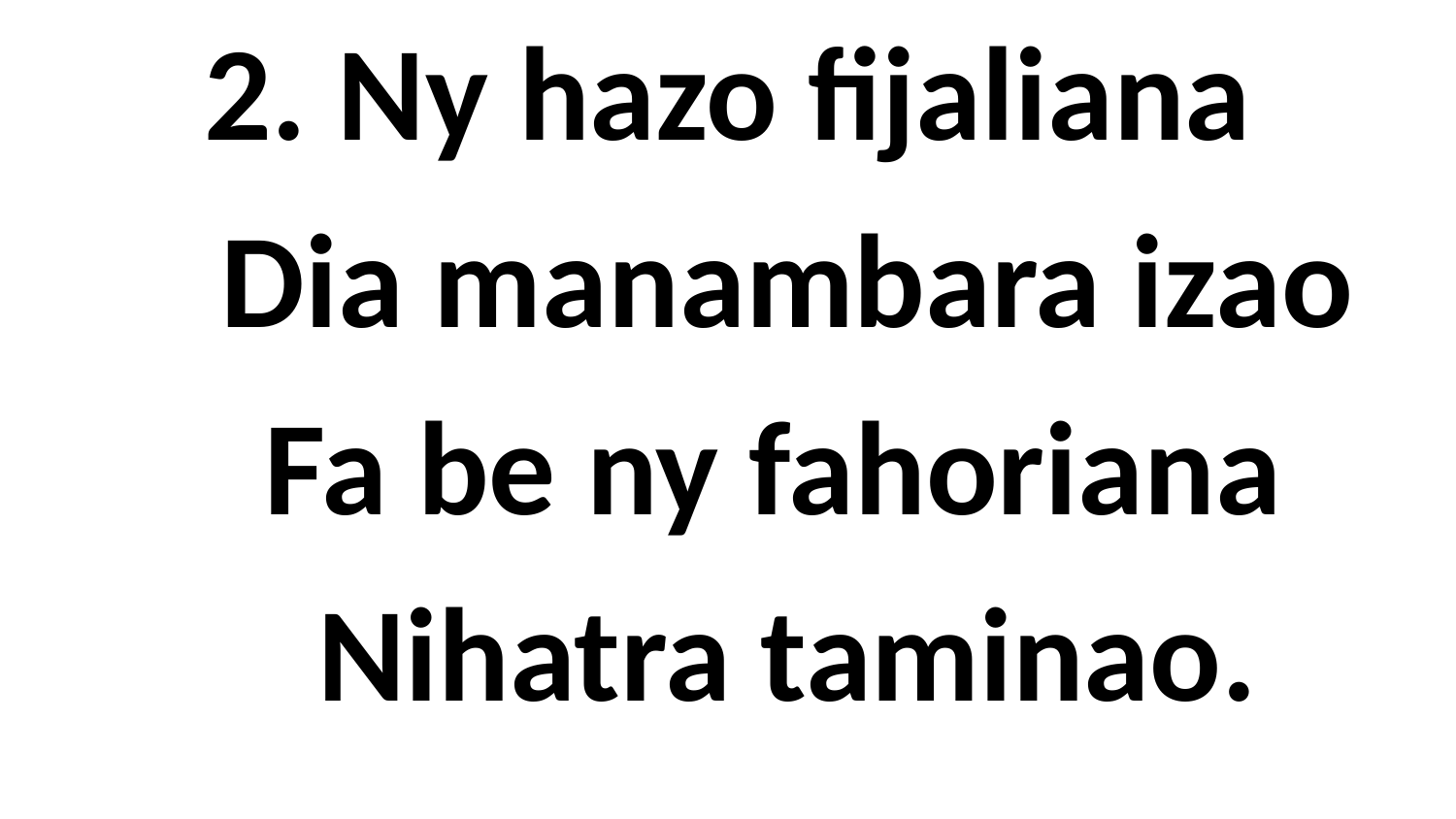

2. Ny hazo fijaliana
    Dia manambara izao
   Fa be ny fahoriana
    Nihatra taminao.